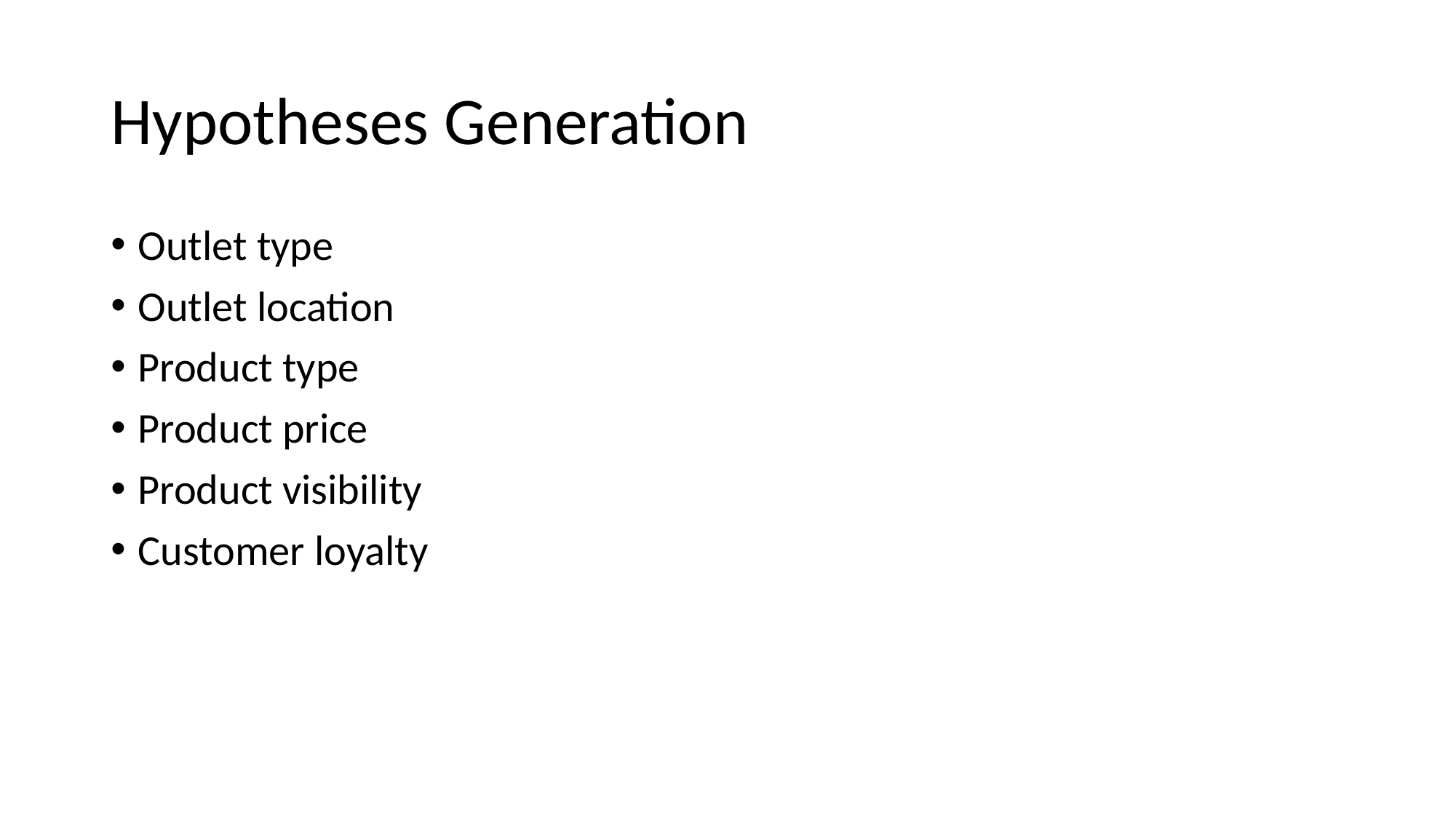

# Hypotheses Generation
Outlet type
Outlet location
Product type
Product price
Product visibility
Customer loyalty